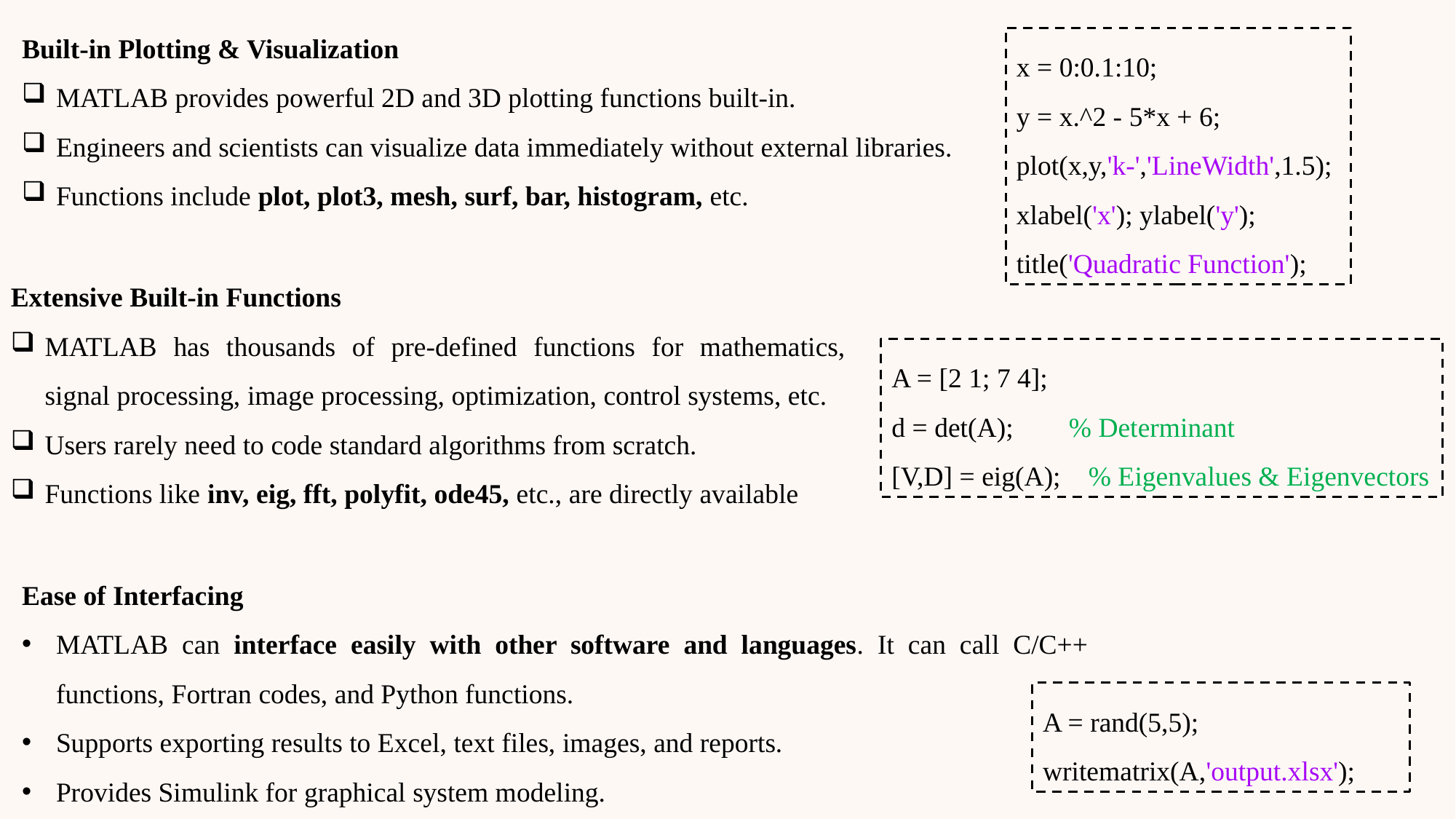

Built-in Plotting & Visualization
MATLAB provides powerful 2D and 3D plotting functions built-in.
Engineers and scientists can visualize data immediately without external libraries.
Functions include plot, plot3, mesh, surf, bar, histogram, etc.
x = 0:0.1:10;
y = x.^2 - 5*x + 6;
plot(x,y,'k-','LineWidth',1.5);
xlabel('x'); ylabel('y');
title('Quadratic Function');
Extensive Built-in Functions
MATLAB has thousands of pre-defined functions for mathematics, signal processing, image processing, optimization, control systems, etc.
Users rarely need to code standard algorithms from scratch.
Functions like inv, eig, fft, polyfit, ode45, etc., are directly available
A = [2 1; 7 4];
d = det(A);        % Determinant
[V,D] = eig(A);    % Eigenvalues & Eigenvectors
Ease of Interfacing
MATLAB can interface easily with other software and languages. It can call C/C++ functions, Fortran codes, and Python functions.
Supports exporting results to Excel, text files, images, and reports.
Provides Simulink for graphical system modeling.
A = rand(5,5);
writematrix(A,'output.xlsx');